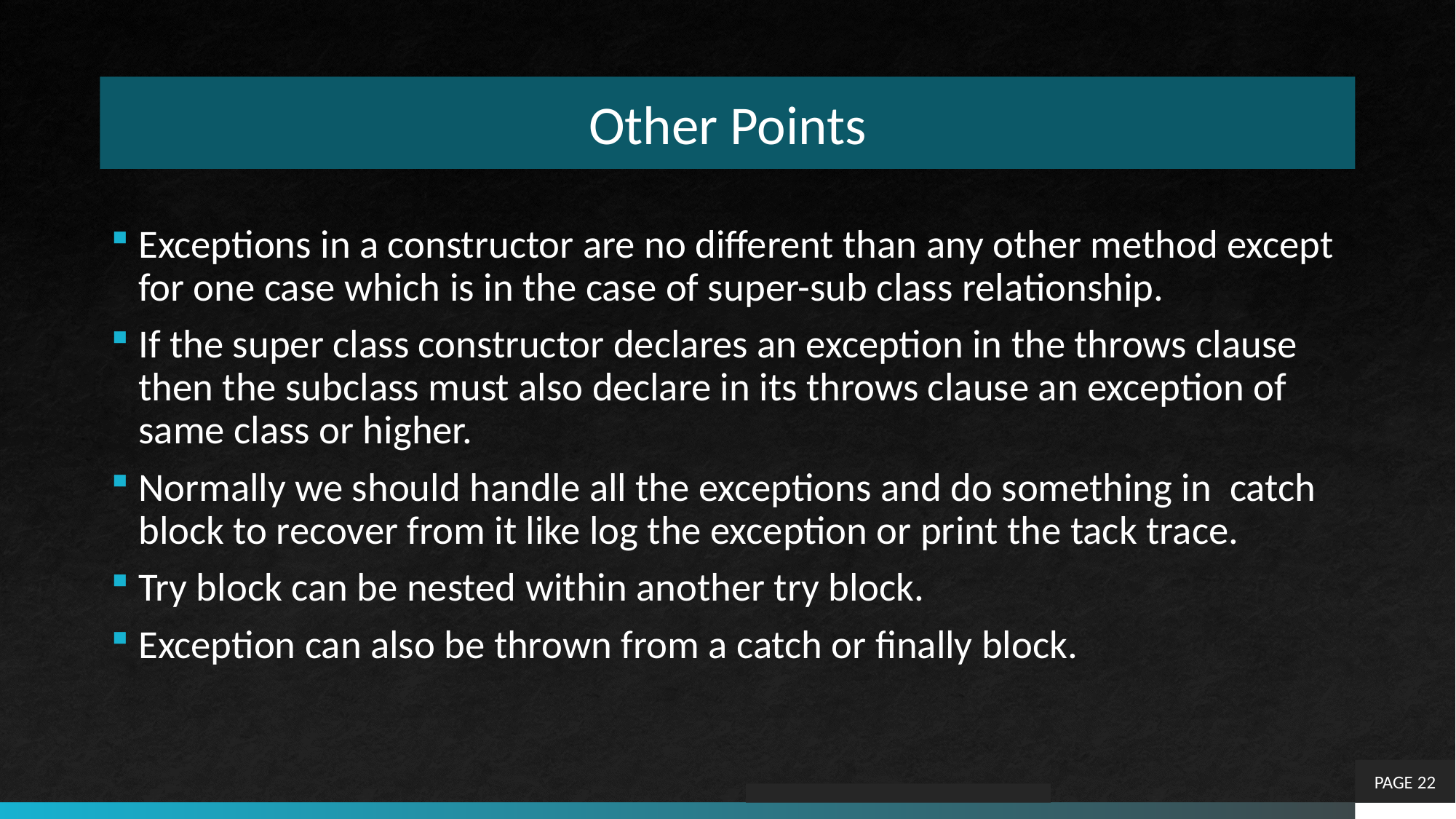

# Other Points
Exceptions in a constructor are no different than any other method except for one case which is in the case of super-sub class relationship.
If the super class constructor declares an exception in the throws clause then the subclass must also declare in its throws clause an exception of same class or higher.
Normally we should handle all the exceptions and do something in  catch block to recover from it like log the exception or print the tack trace.
Try block can be nested within another try block.
Exception can also be thrown from a catch or finally block.

PAGE 22